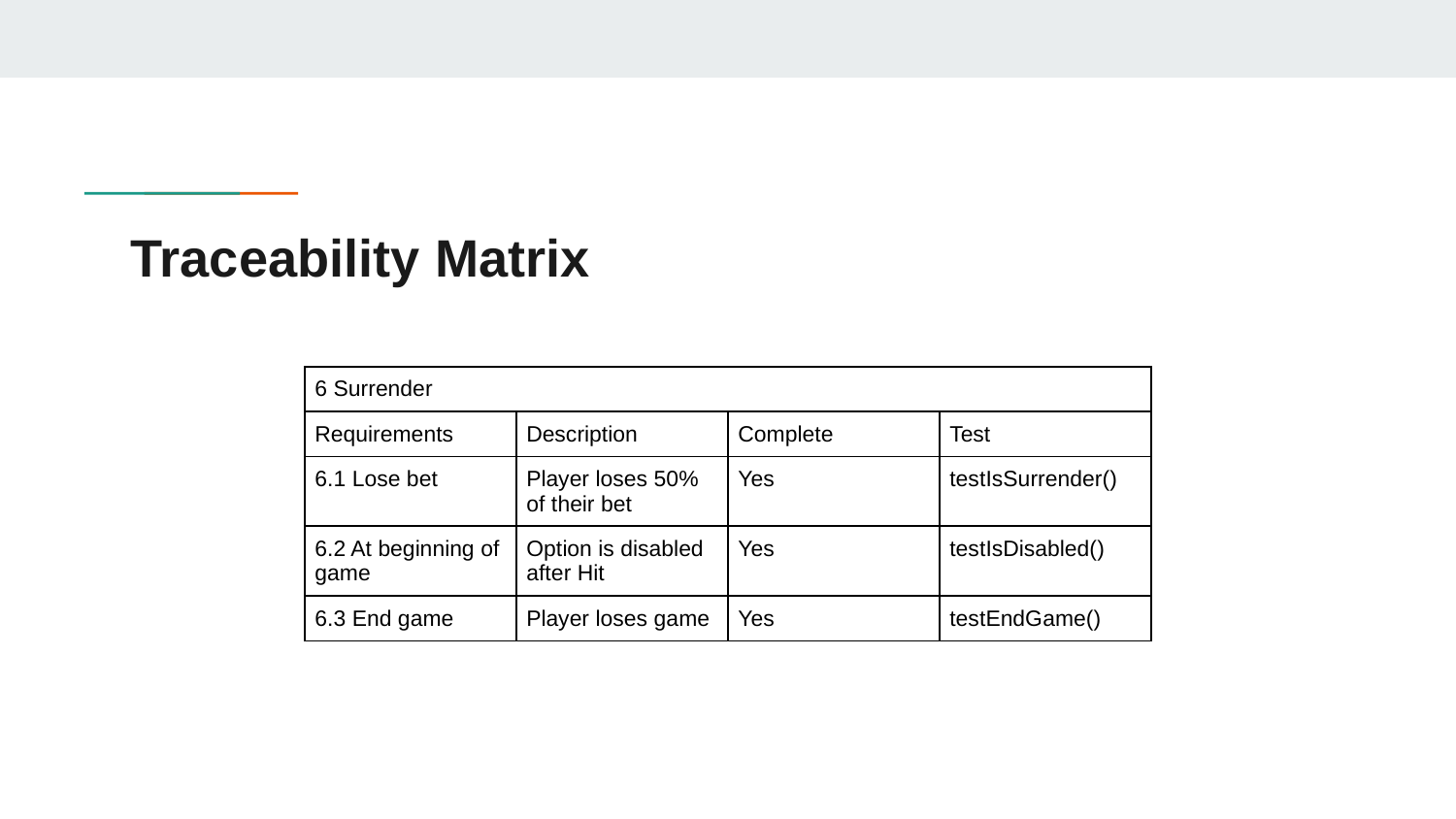

# Traceability Matrix
| 6 Surrender |  |  |  |
| --- | --- | --- | --- |
| Requirements | Description | Complete | Test |
| 6.1 Lose bet | Player loses 50% of their bet | Yes | testIsSurrender() |
| 6.2 At beginning of game | Option is disabled after Hit | Yes | testIsDisabled() |
| 6.3 End game | Player loses game | Yes | testEndGame() |